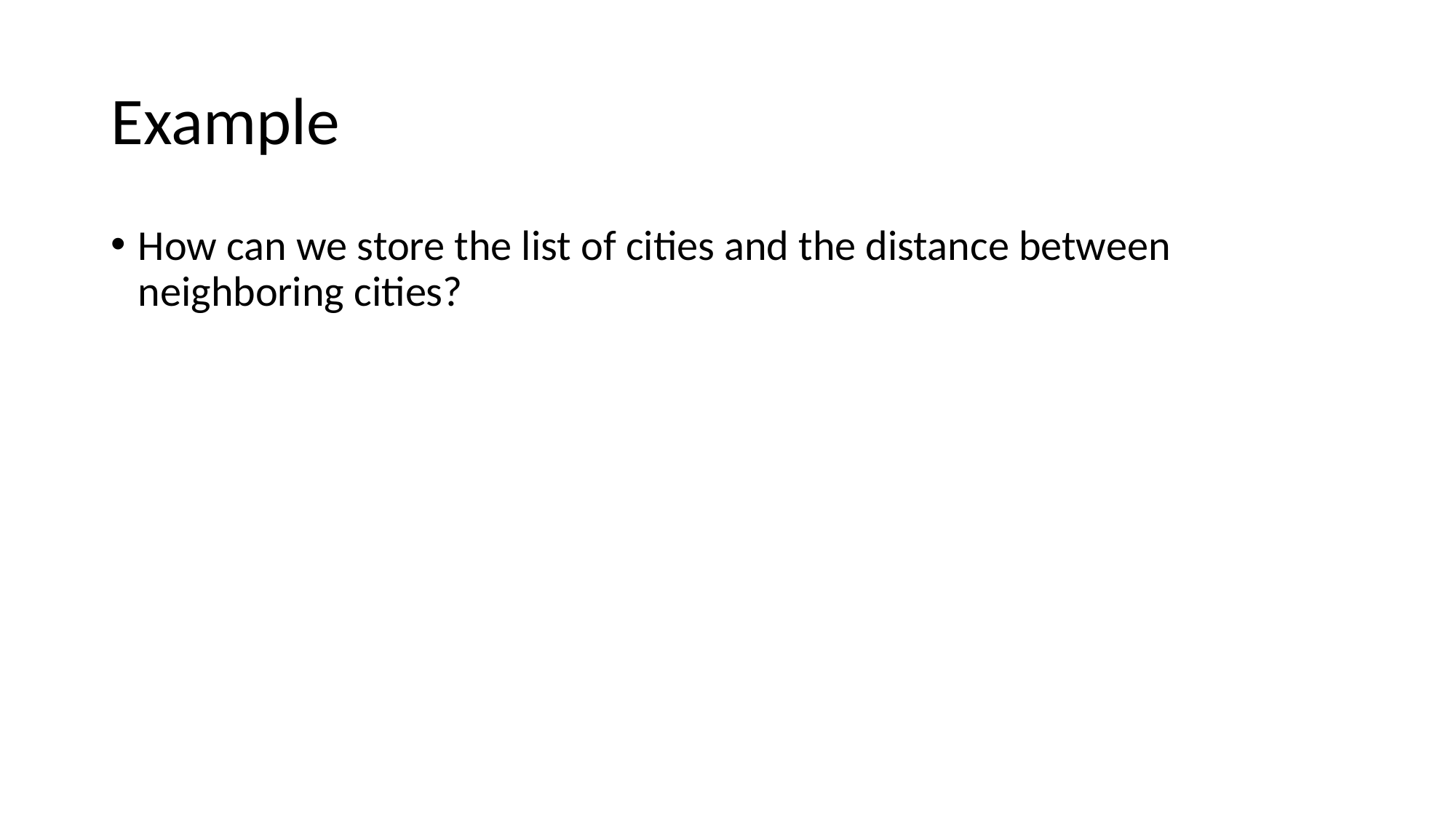

# Example
How can we store the list of cities and the distance between neighboring cities?